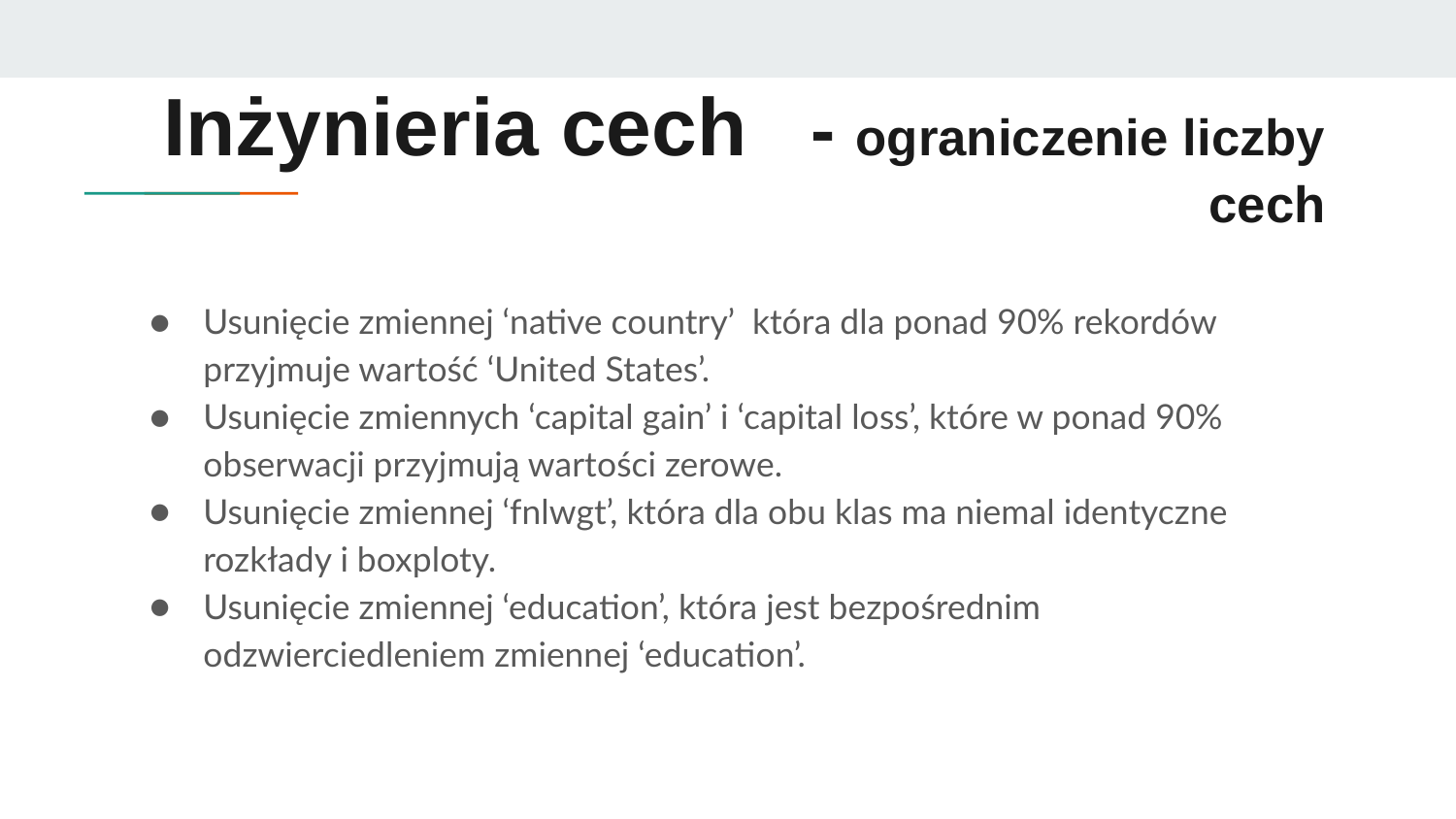

# Inżynieria cech   - ograniczenie liczby cech
Usunięcie zmiennej ‘native country’  która dla ponad 90% rekordów przyjmuje wartość ‘United States’.
Usunięcie zmiennych ‘capital gain’ i ‘capital loss’, które w ponad 90% obserwacji przyjmują wartości zerowe.
Usunięcie zmiennej ‘fnlwgt’, która dla obu klas ma niemal identyczne rozkłady i boxploty.
Usunięcie zmiennej ‘education’, która jest bezpośrednim odzwierciedleniem zmiennej ‘education’.